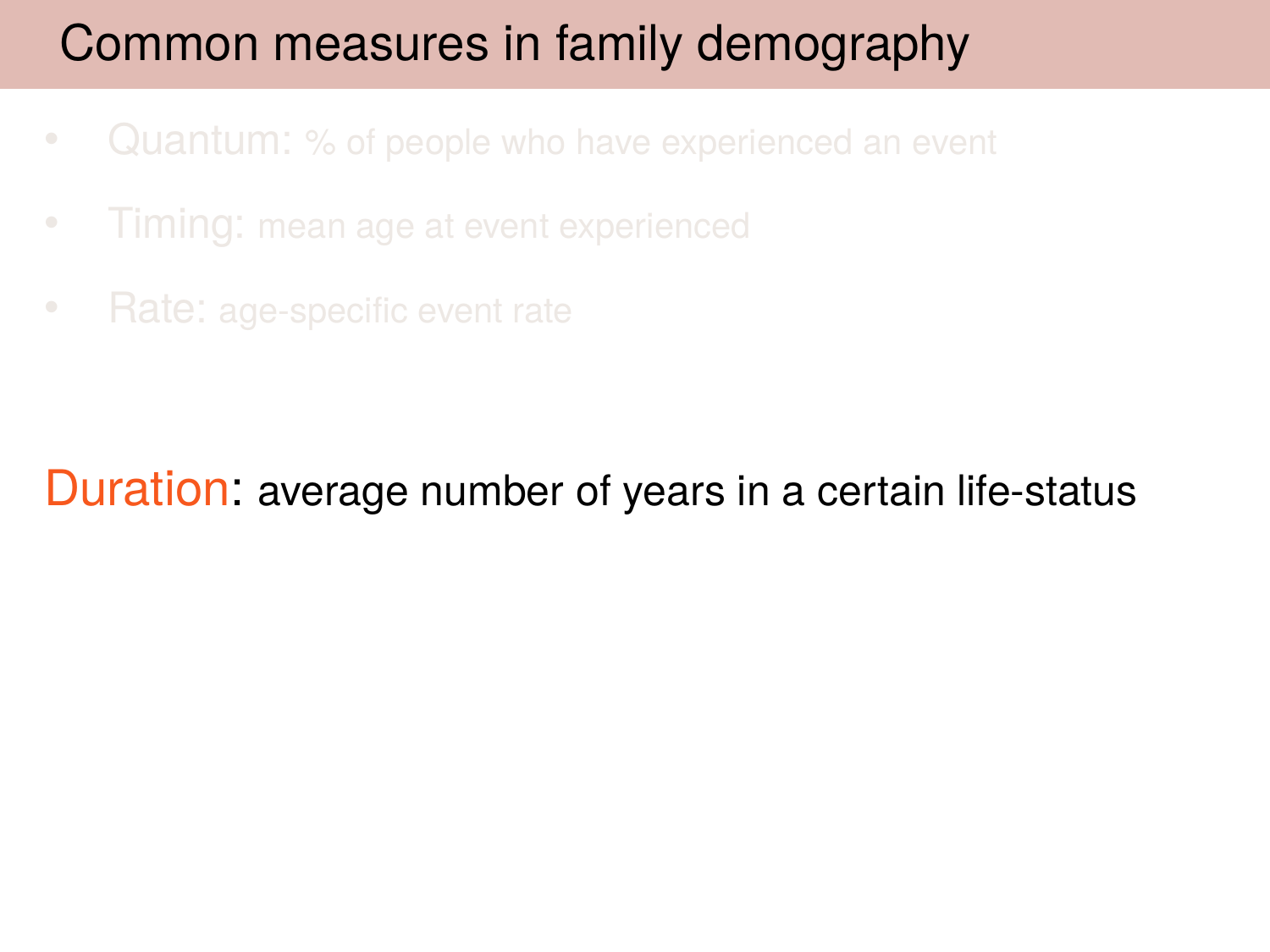

Common measures in family demography
Quantum: % of people who have experienced an event
Timing: mean age at event experienced
Rate: age-specific event rate

Duration: average number of years in a certain life-status